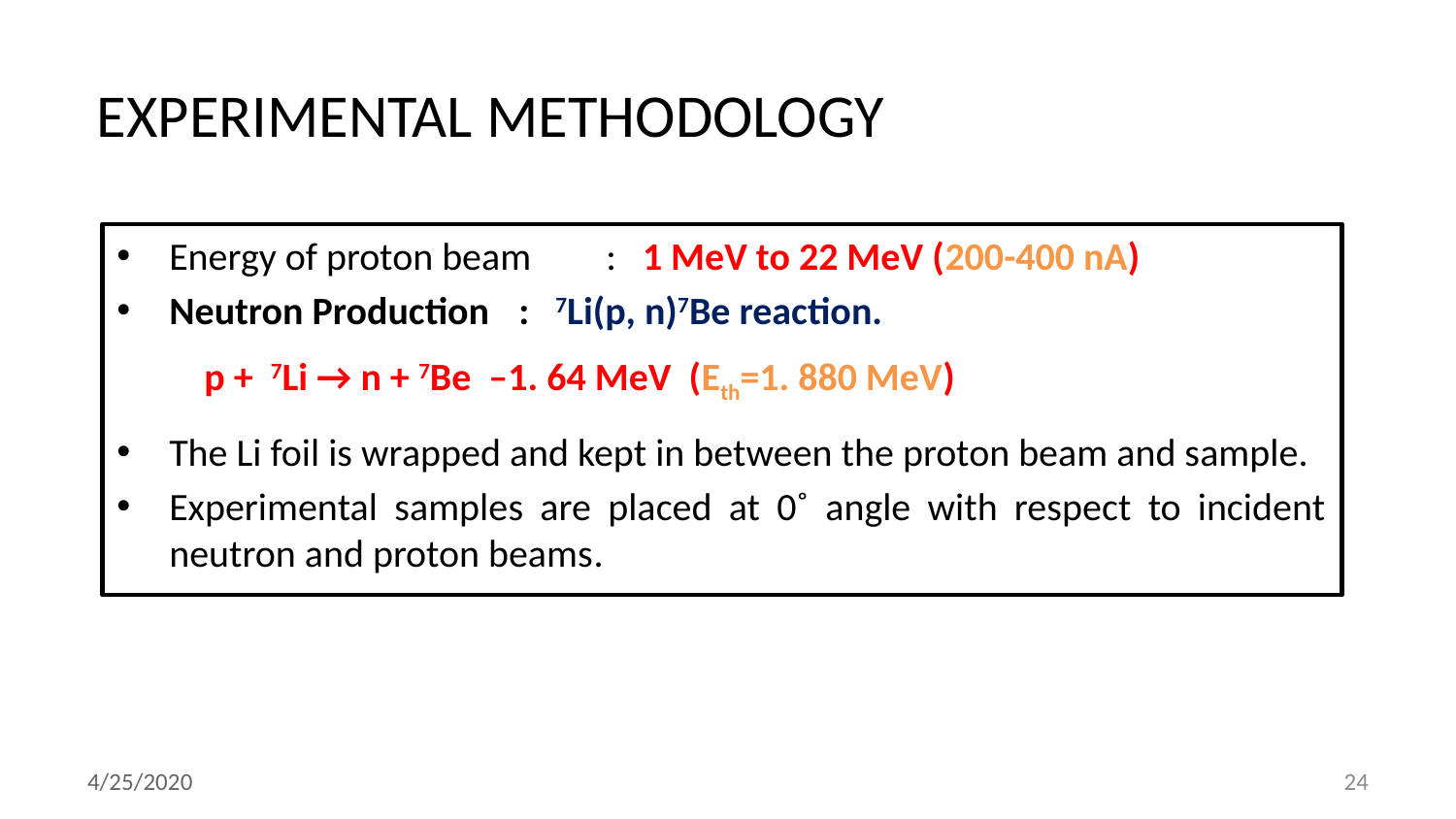

Experimental Methodology
Energy of proton beam	:   1 MeV to 22 MeV (200-400 nA)
Neutron Production	:   7Li(p, n)7Be reaction.

	p +  7Li → n + 7Be  –1. 64 MeV  (Eth=1. 880 MeV)

The Li foil is wrapped and kept in between the proton beam and sample.
Experimental samples are placed at 0˚ angle with respect to incident neutron and proton beams.
4/25/2020
24